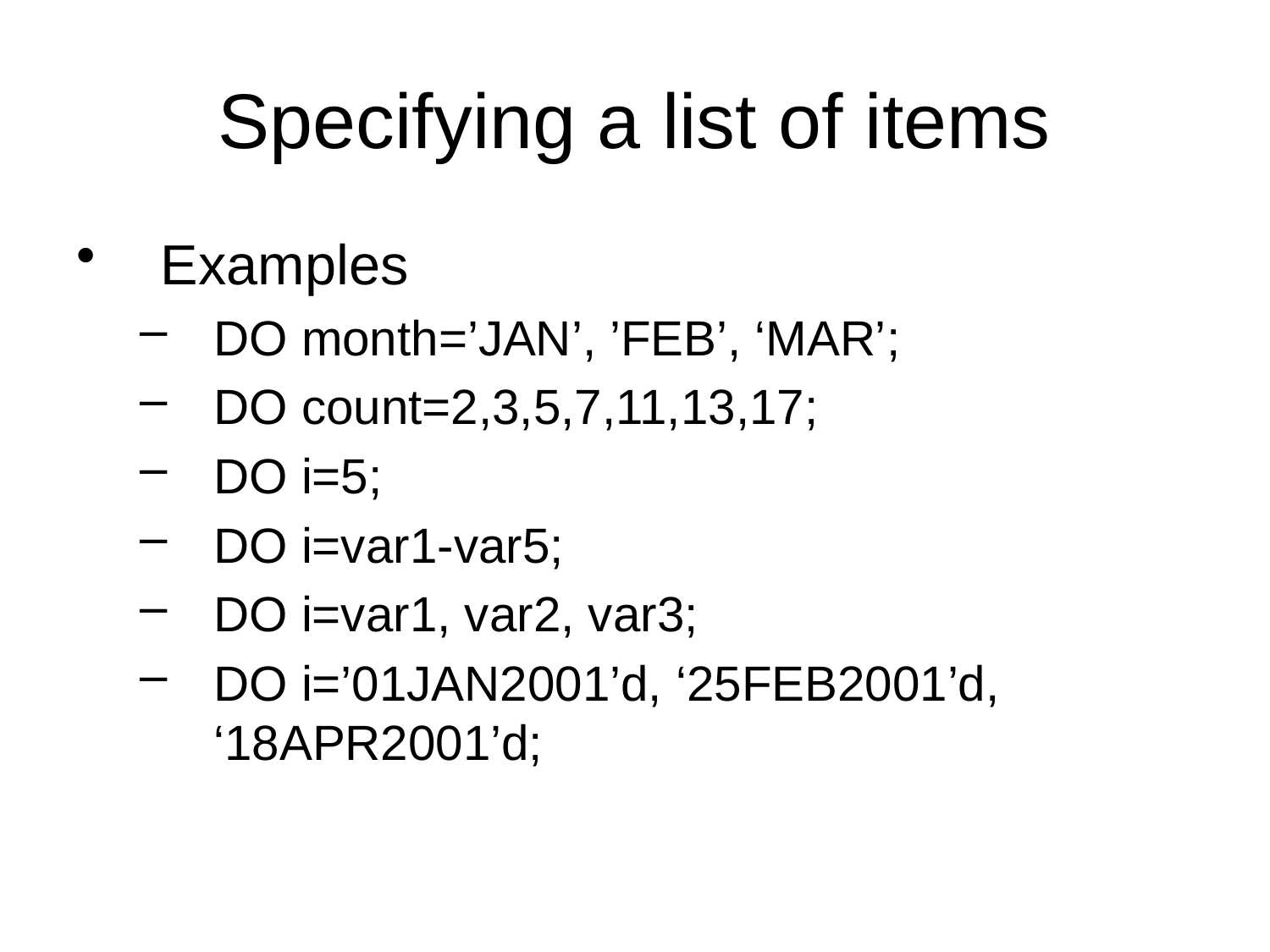

# Specifying a list of items
Examples
DO month=’JAN’, ’FEB’, ‘MAR’;
DO count=2,3,5,7,11,13,17;
DO i=5;
DO i=var1-var5;
DO i=var1, var2, var3;
DO i=’01JAN2001’d, ‘25FEB2001’d, ‘18APR2001’d;